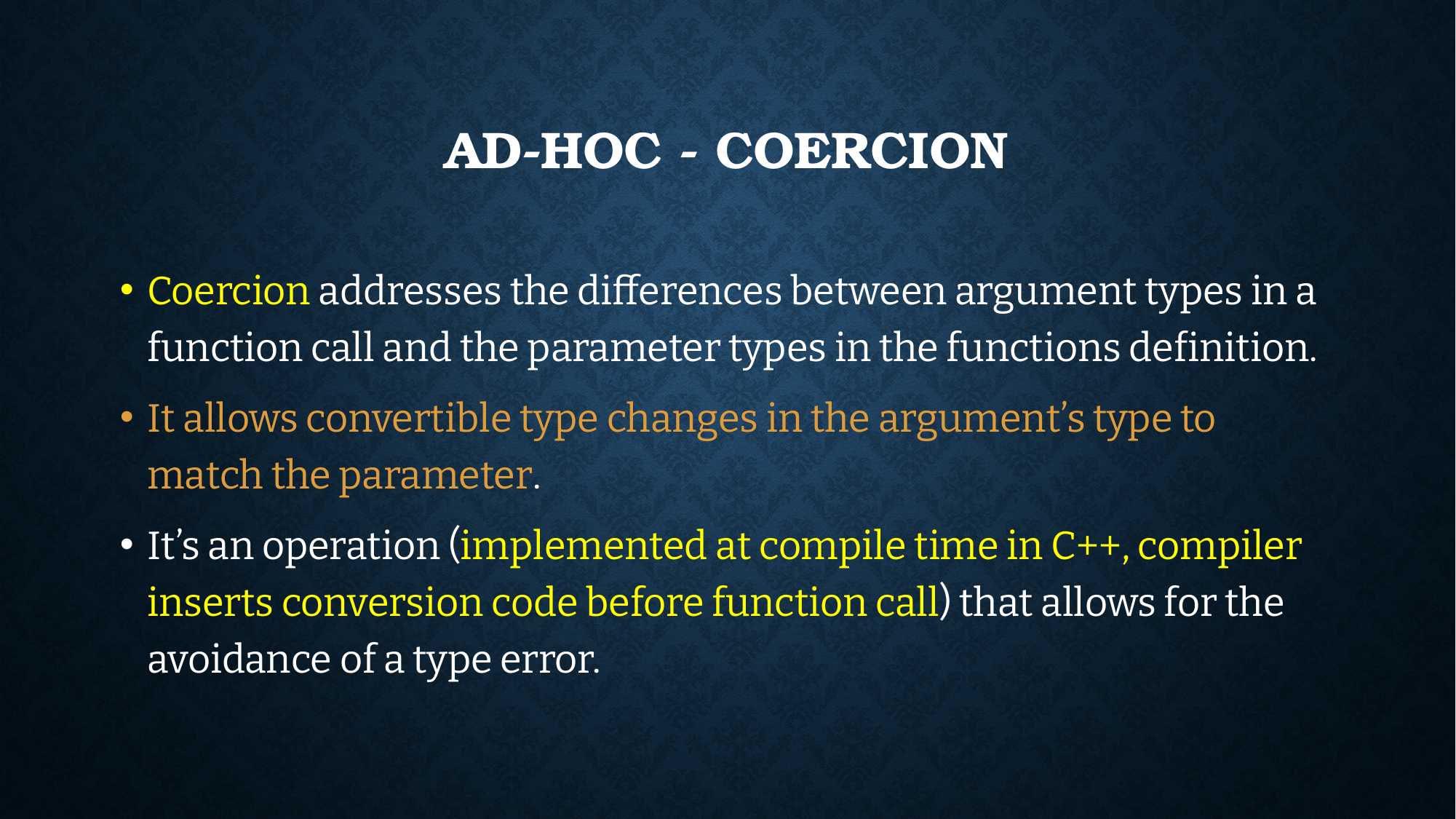

# AD-HOC - Coercion
Coercion addresses the differences between argument types in a function call and the parameter types in the functions definition.
It allows convertible type changes in the argument’s type to match the parameter.
It’s an operation (implemented at compile time in C++, compiler inserts conversion code before function call) that allows for the avoidance of a type error.